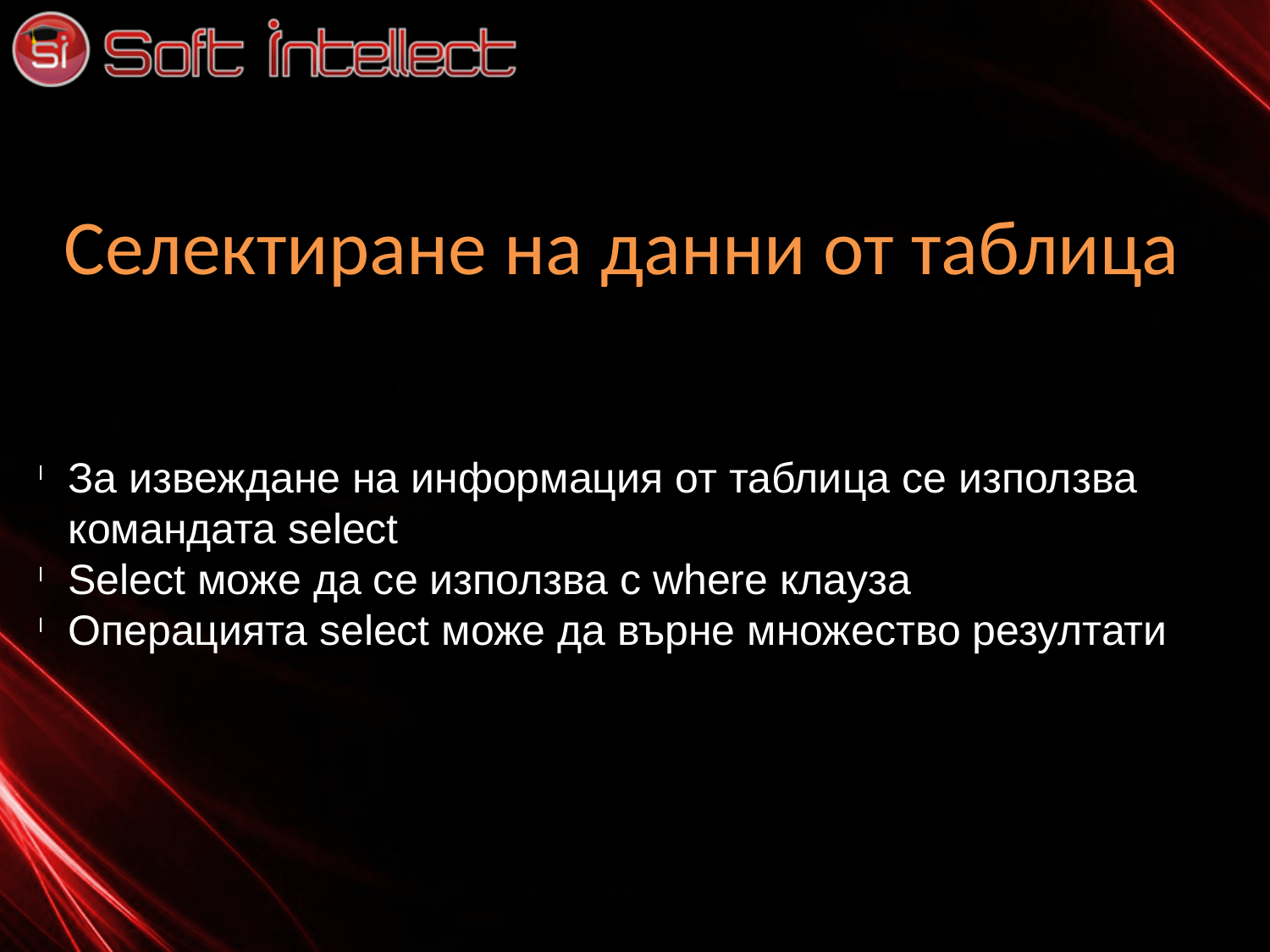

Селектиране на данни от таблица

За извеждане на информация от таблица се използва командата select
Select може да се използва с where клауза
Операцията select може да върне множество резултати